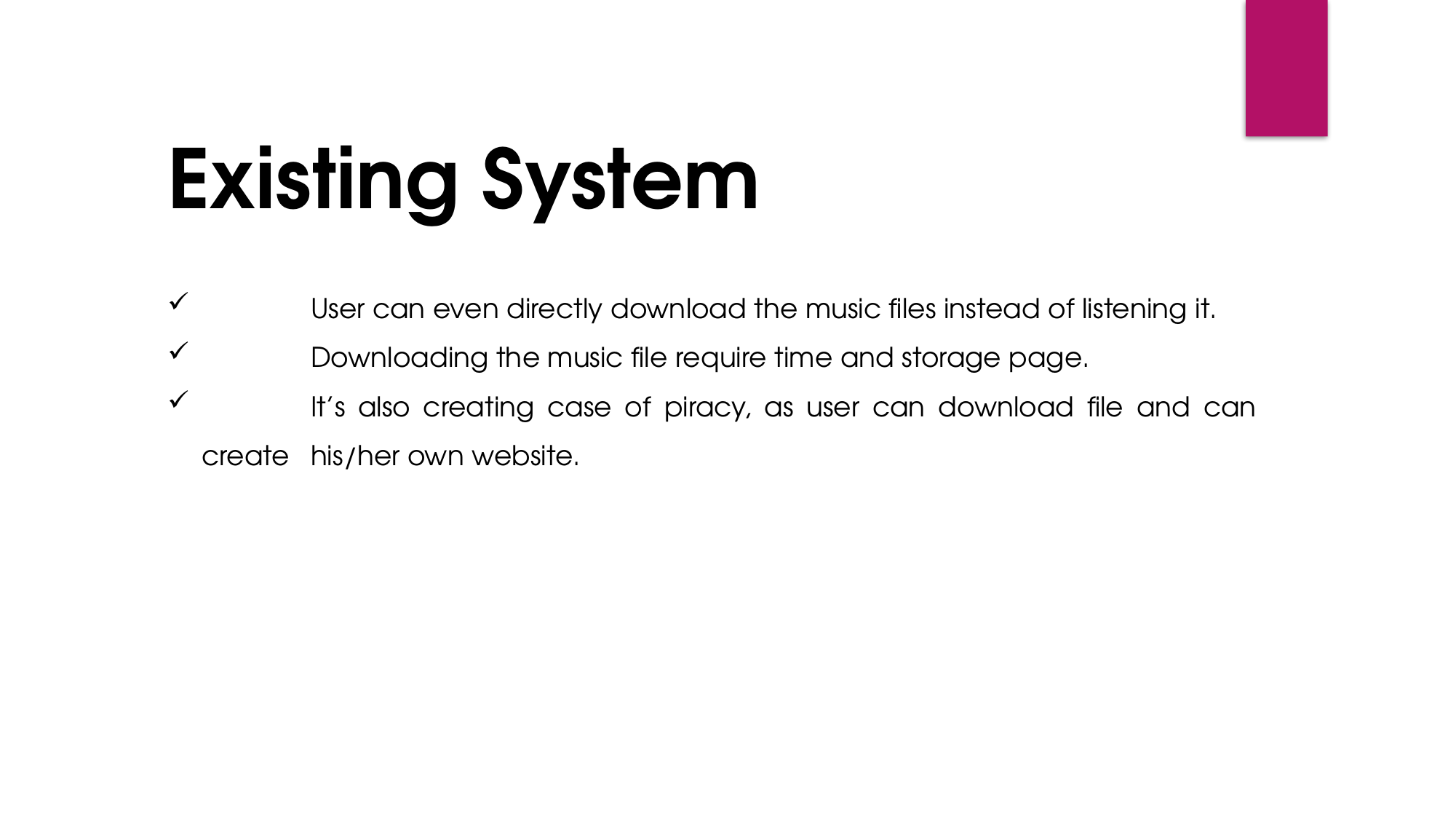

Existing System
	User can even directly download the music files instead of listening it.
	Downloading the music file require time and storage page.
	It’s also creating case of piracy, as user can download file and can create 	his/her own website.